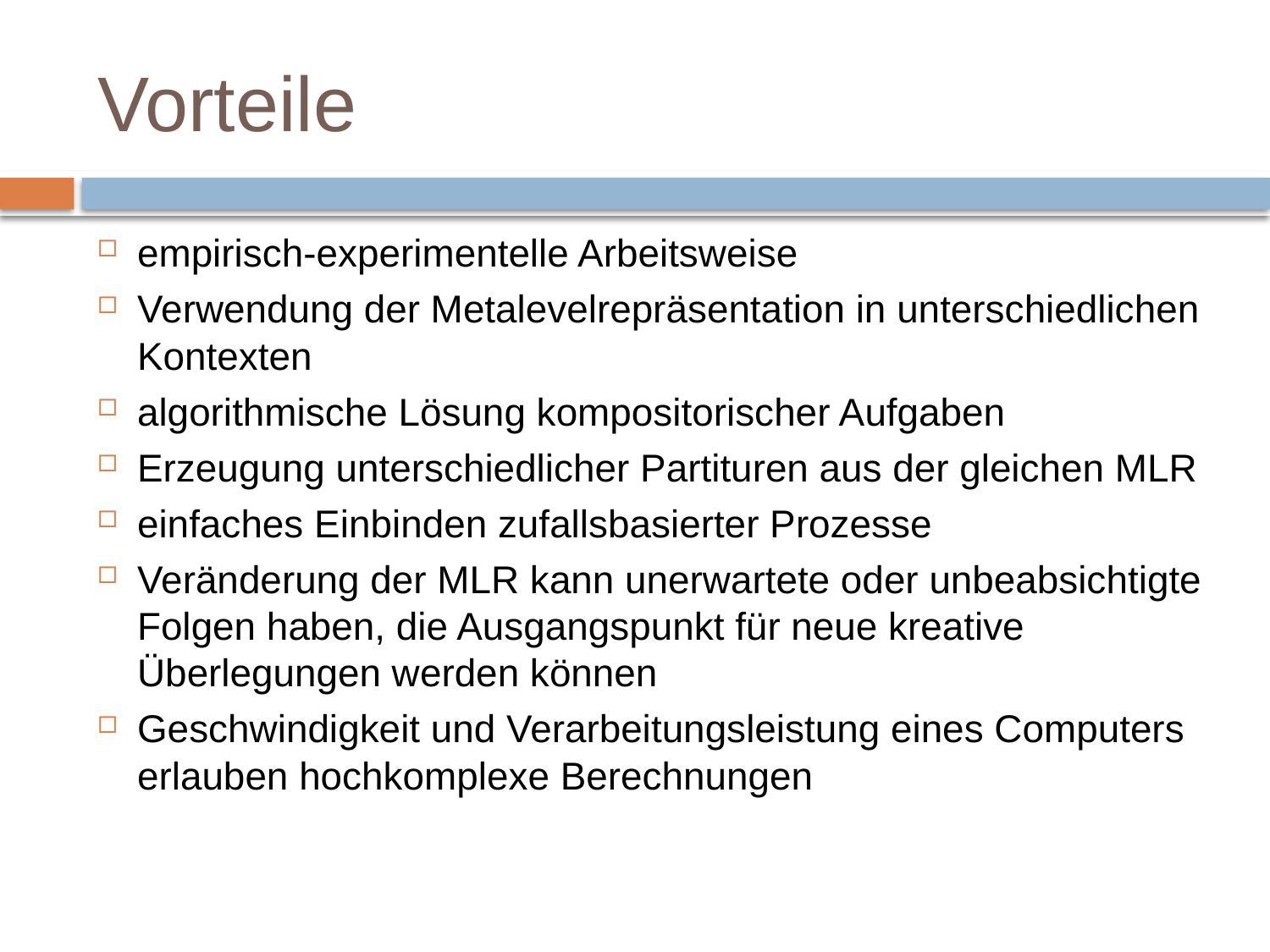

# Vorteile
empirisch-experimentelle Arbeitsweise
Verwendung der Metalevelrepräsentation in unterschiedlichen Kontexten
algorithmische Lösung kompositorischer Aufgaben
Erzeugung unterschiedlicher Partituren aus der gleichen MLR
einfaches Einbinden zufallsbasierter Prozesse
Veränderung der MLR kann unerwartete oder unbeabsichtigte Folgen haben, die Ausgangspunkt für neue kreative Überlegungen werden können
Geschwindigkeit und Verarbeitungsleistung eines Computers erlauben hochkomplexe Berechnungen